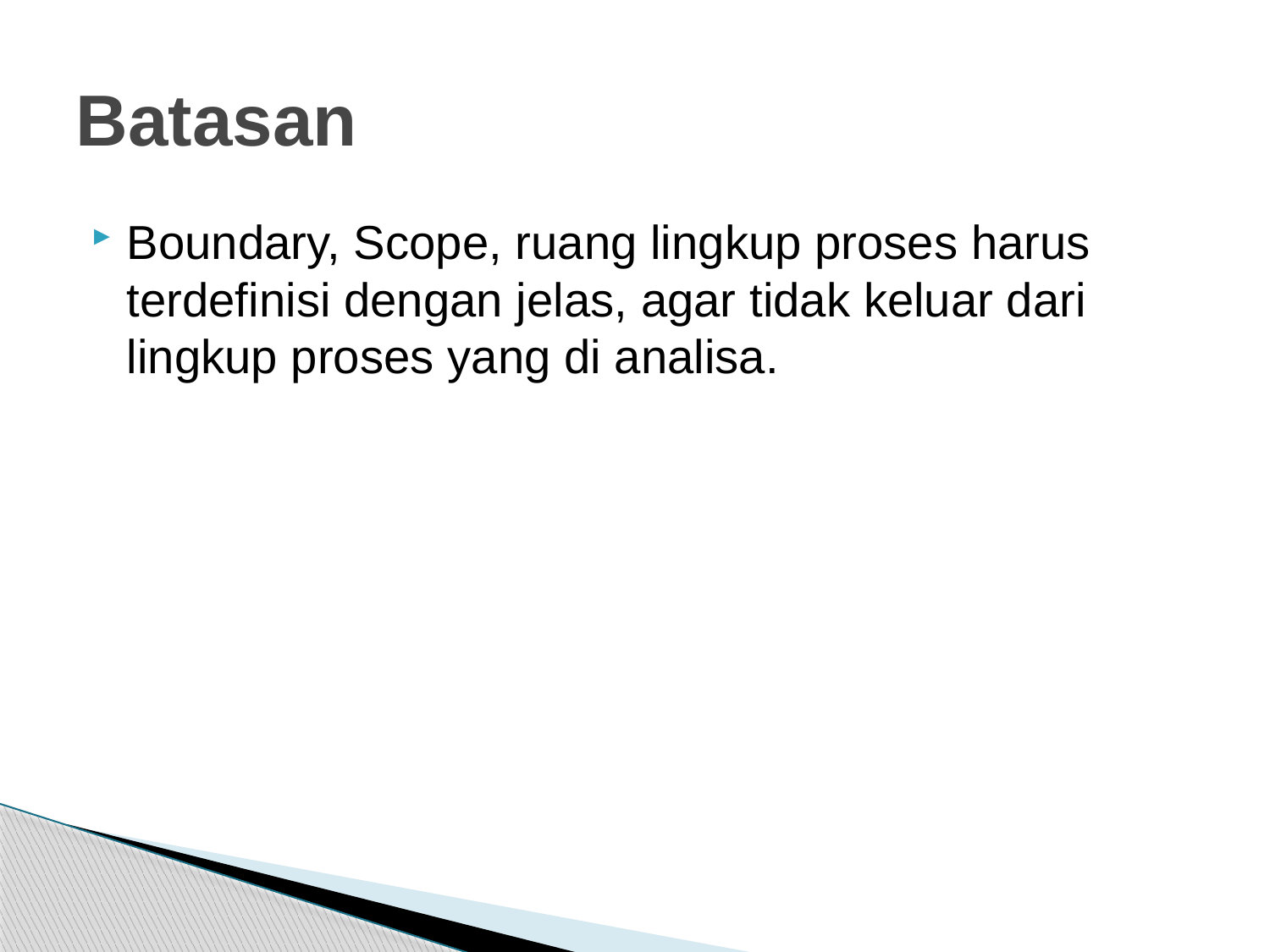

# Batasan
Boundary, Scope, ruang lingkup proses harus terdefinisi dengan jelas, agar tidak keluar dari lingkup proses yang di analisa.